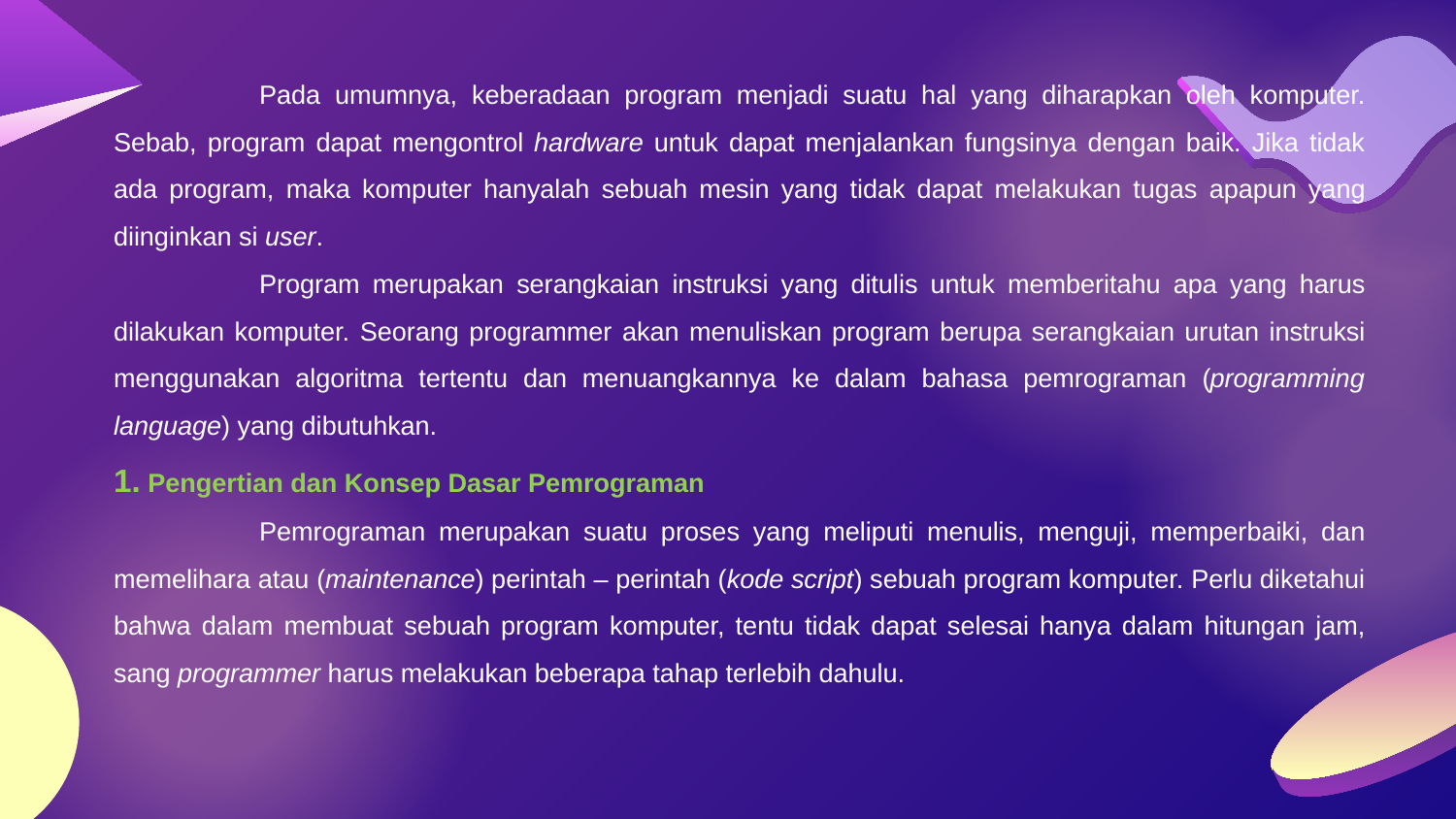

Pada umumnya, keberadaan program menjadi suatu hal yang diharapkan oleh komputer. Sebab, program dapat mengontrol hardware untuk dapat menjalankan fungsinya dengan baik. Jika tidak ada program, maka komputer hanyalah sebuah mesin yang tidak dapat melakukan tugas apapun yang diinginkan si user.
	Program merupakan serangkaian instruksi yang ditulis untuk memberitahu apa yang harus dilakukan komputer. Seorang programmer akan menuliskan program berupa serangkaian urutan instruksi menggunakan algoritma tertentu dan menuangkannya ke dalam bahasa pemrograman (programming language) yang dibutuhkan.
1. Pengertian dan Konsep Dasar Pemrograman
	Pemrograman merupakan suatu proses yang meliputi menulis, menguji, memperbaiki, dan memelihara atau (maintenance) perintah – perintah (kode script) sebuah program komputer. Perlu diketahui bahwa dalam membuat sebuah program komputer, tentu tidak dapat selesai hanya dalam hitungan jam, sang programmer harus melakukan beberapa tahap terlebih dahulu.